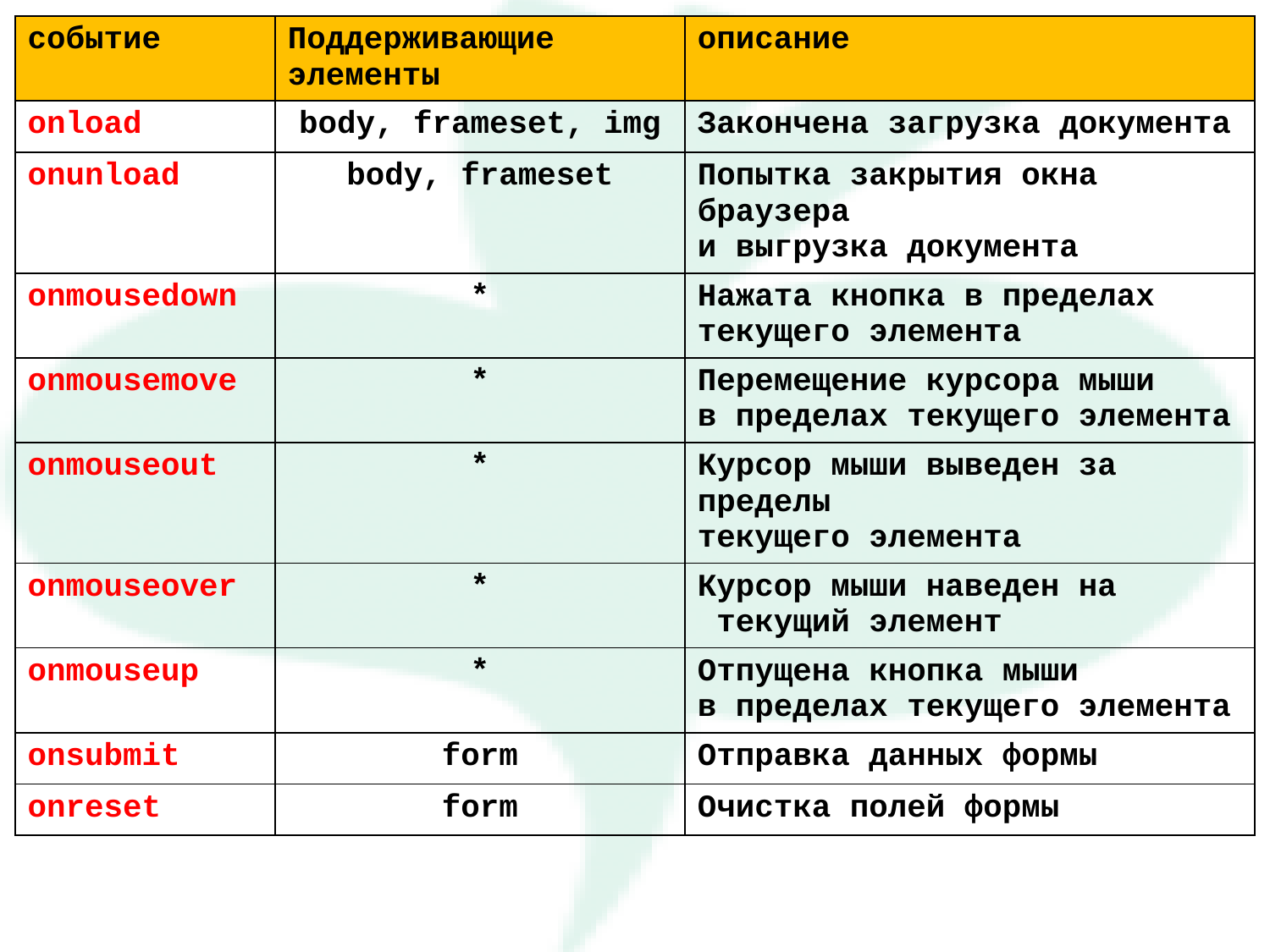

| событие | Поддерживающие элементы | описание |
| --- | --- | --- |
| onload | body, frameset, img | Закончена загрузка документа |
| onunload | body, frameset | Попытка закрытия окна браузера и выгрузка документа |
| onmousedown | \* | Нажата кнопка в пределах текущего элемента |
| onmousemove | \* | Перемещение курсора мыши в пределах текущего элемента |
| onmouseout | \* | Курсор мыши выведен за пределы текущего элемента |
| onmouseover | \* | Курсор мыши наведен на текущий элемент |
| onmouseup | \* | Отпущена кнопка мыши в пределах текущего элемента |
| onsubmit | form | Отправка данных формы |
| onreset | form | Очистка полей формы |